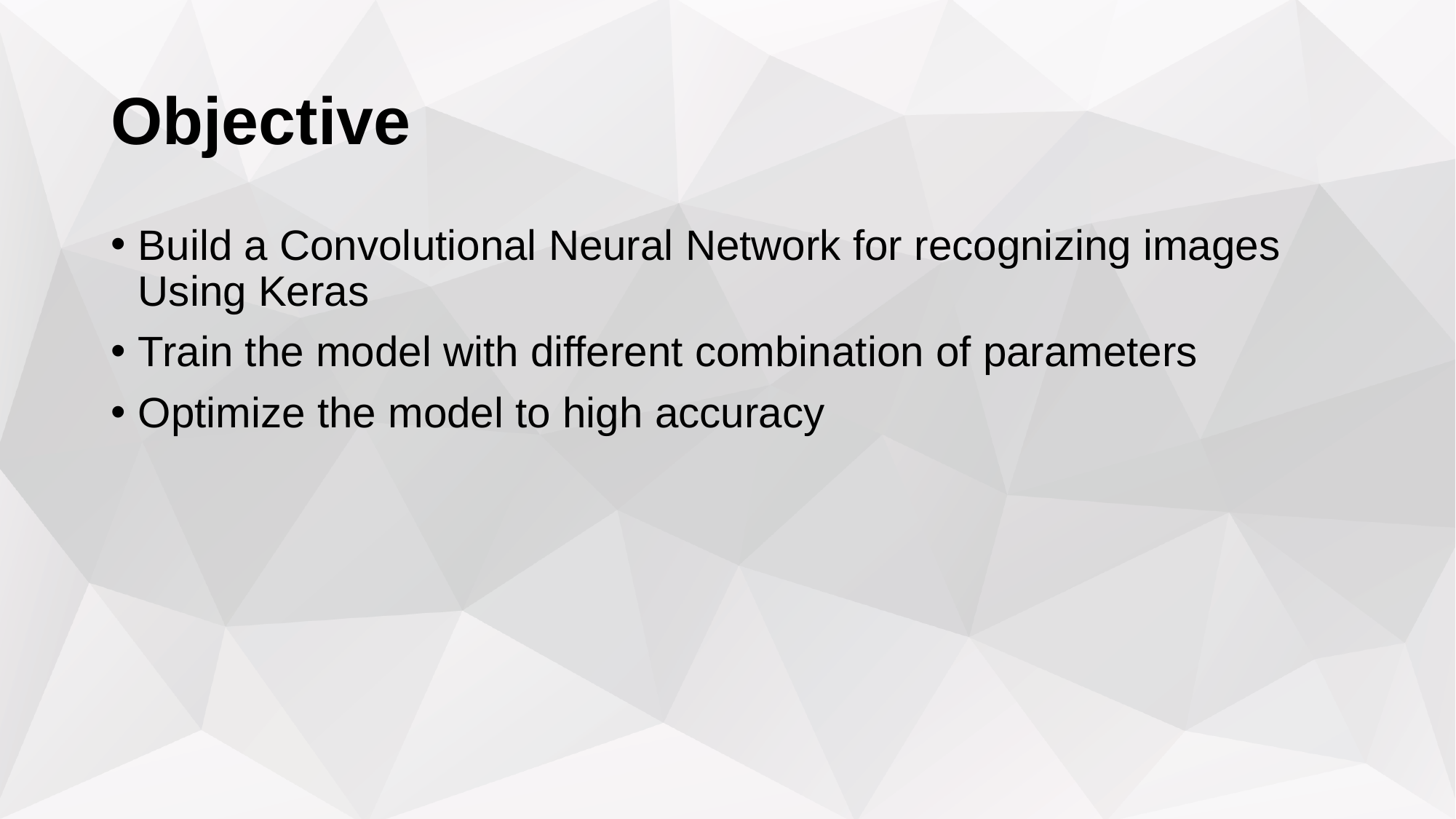

# Objective
Build a Convolutional Neural Network for recognizing images Using Keras
Train the model with different combination of parameters
Optimize the model to high accuracy